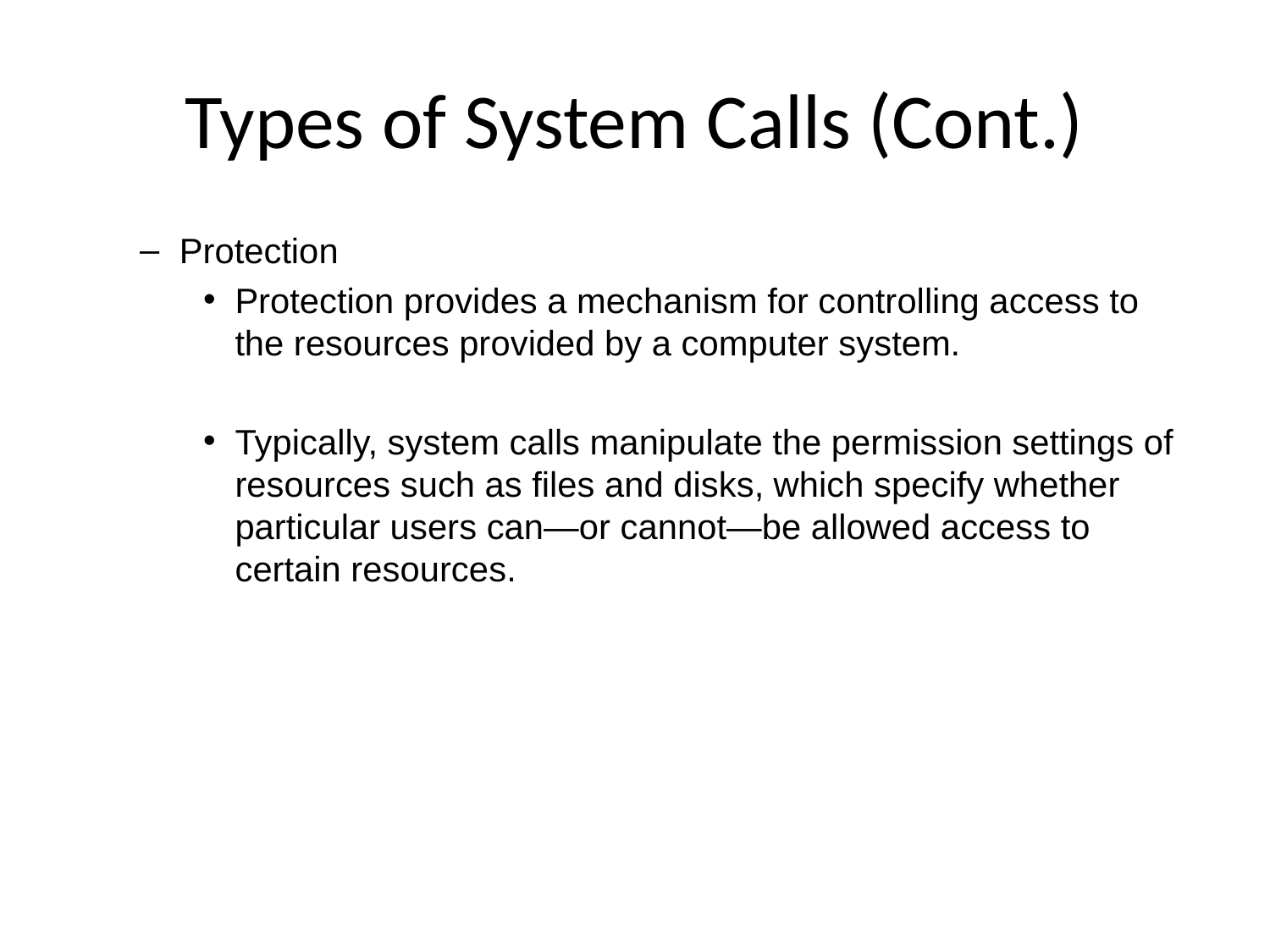

# Types of System Calls (Cont.)
Protection
Protection provides a mechanism for controlling access to the resources provided by a computer system.

Typically, system calls manipulate the permission settings of resources such as files and disks, which specify whether particular users can—or cannot—be allowed access to certain resources.